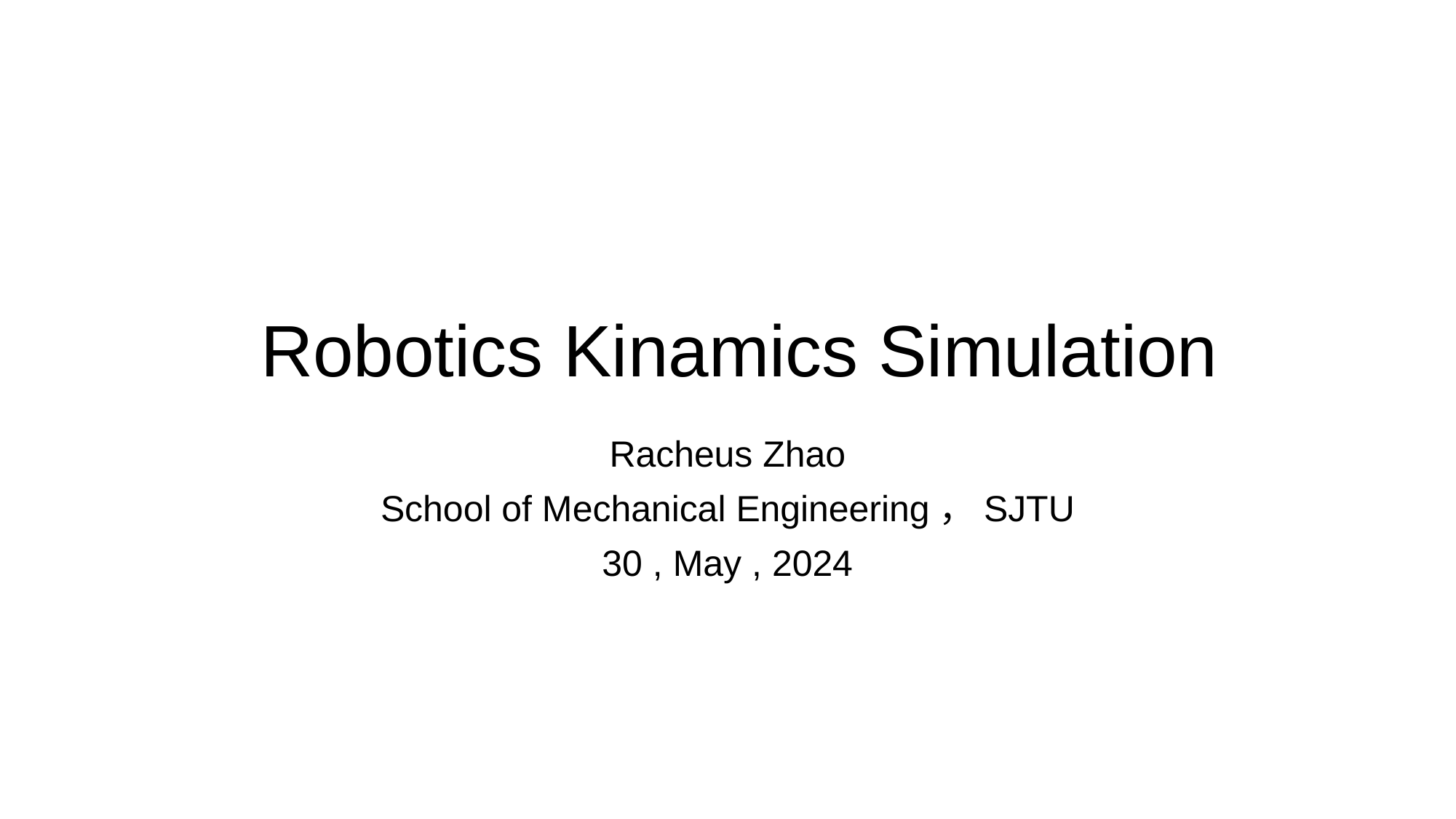

# Robotics Kinamics Simulation
Racheus Zhao
School of Mechanical Engineering，SJTU
30 , May , 2024